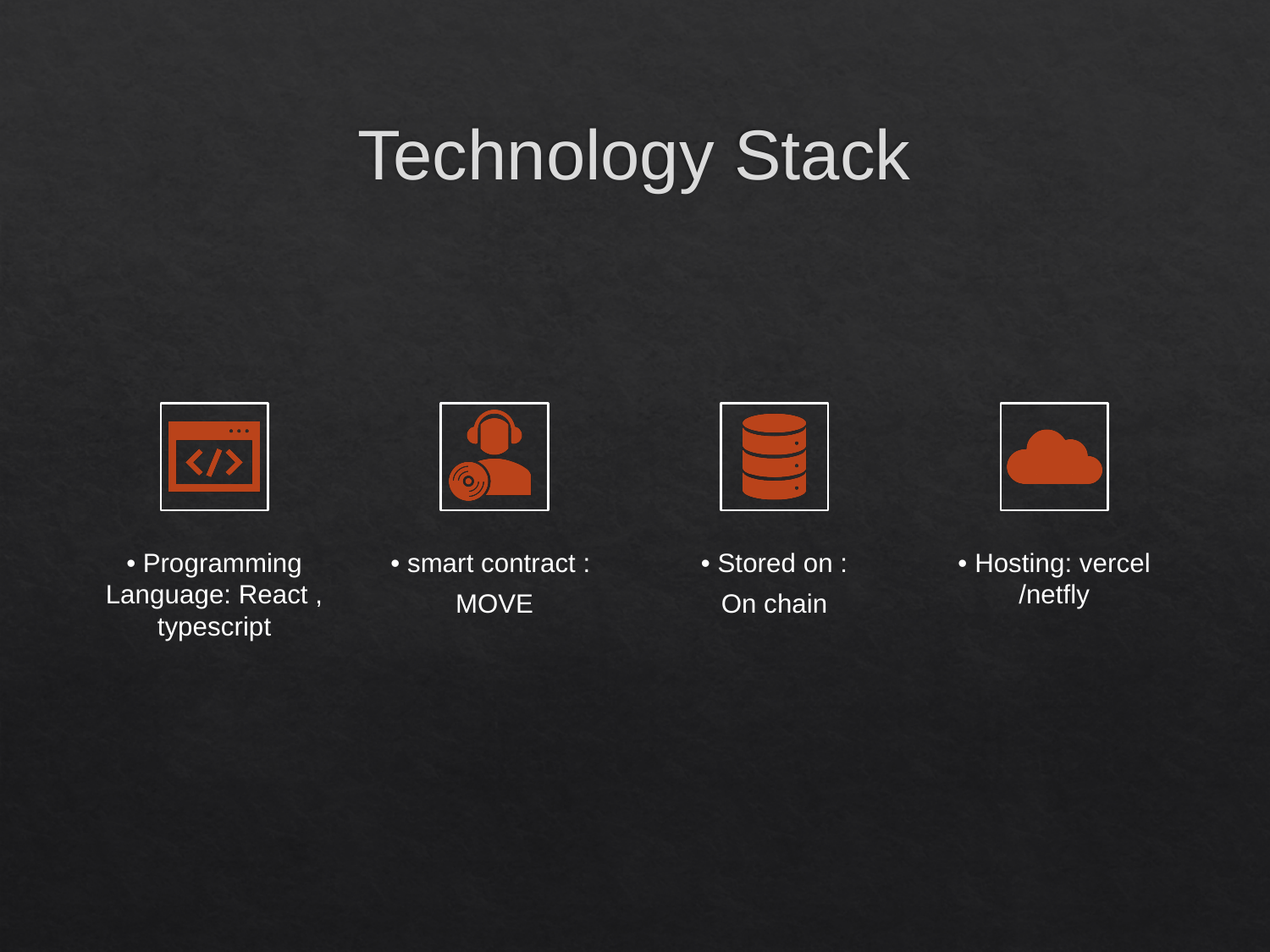

# Technology Stack
• Programming Language: React , typescript
• smart contract :
MOVE
• Stored on :
On chain
• Hosting: vercel /netfly